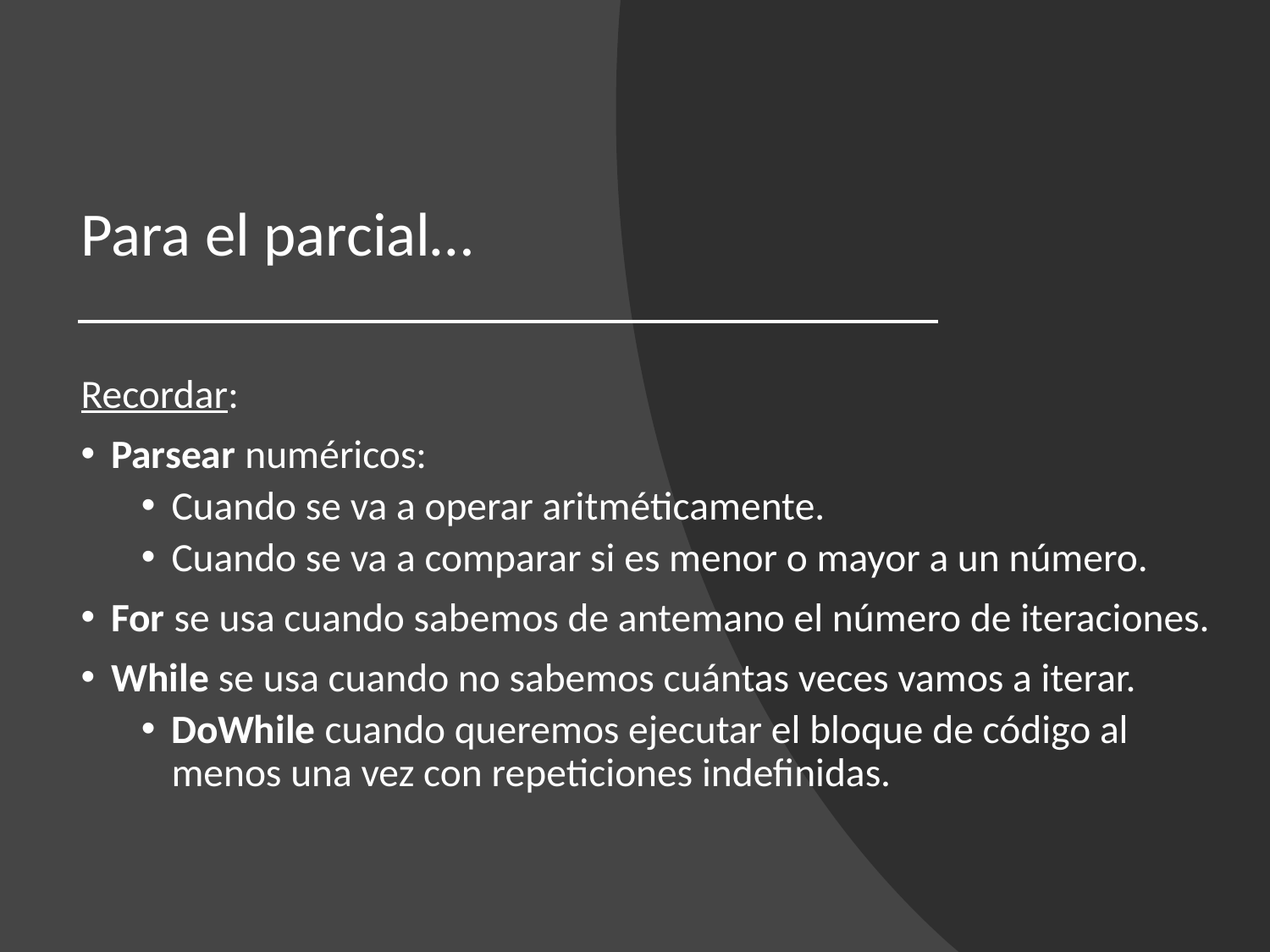

# Para el parcial…
Recordar:
Parsear numéricos:
Cuando se va a operar aritméticamente.
Cuando se va a comparar si es menor o mayor a un número.
For se usa cuando sabemos de antemano el número de iteraciones.
While se usa cuando no sabemos cuántas veces vamos a iterar.
DoWhile cuando queremos ejecutar el bloque de código al menos una vez con repeticiones indefinidas.